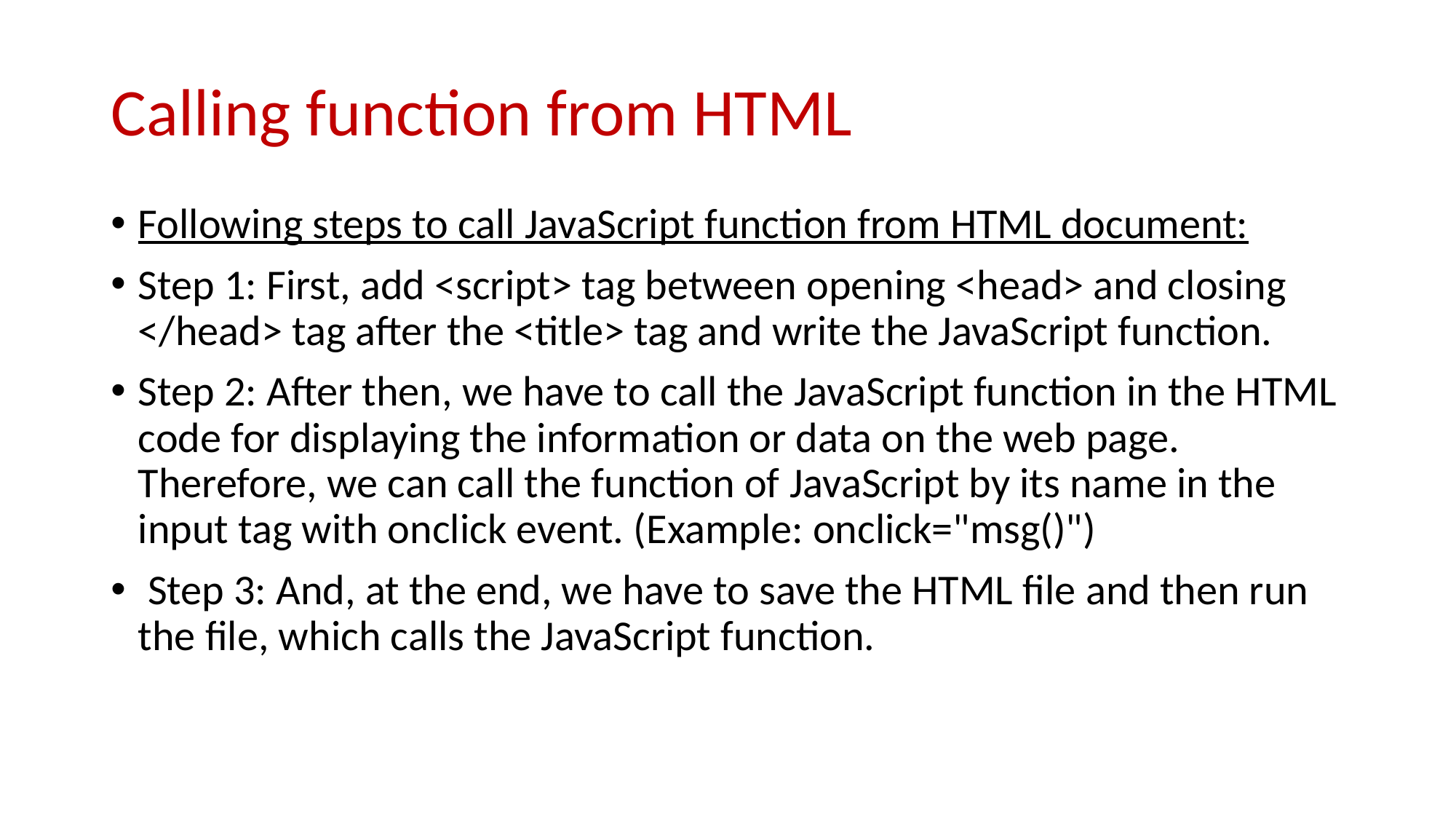

# Calling function from HTML
Following steps to call JavaScript function from HTML document:
Step 1: First, add <script> tag between opening <head> and closing </head> tag after the <title> tag and write the JavaScript function.
Step 2: After then, we have to call the JavaScript function in the HTML code for displaying the information or data on the web page. Therefore, we can call the function of JavaScript by its name in the input tag with onclick event. (Example: onclick="msg()")
 Step 3: And, at the end, we have to save the HTML file and then run the file, which calls the JavaScript function.